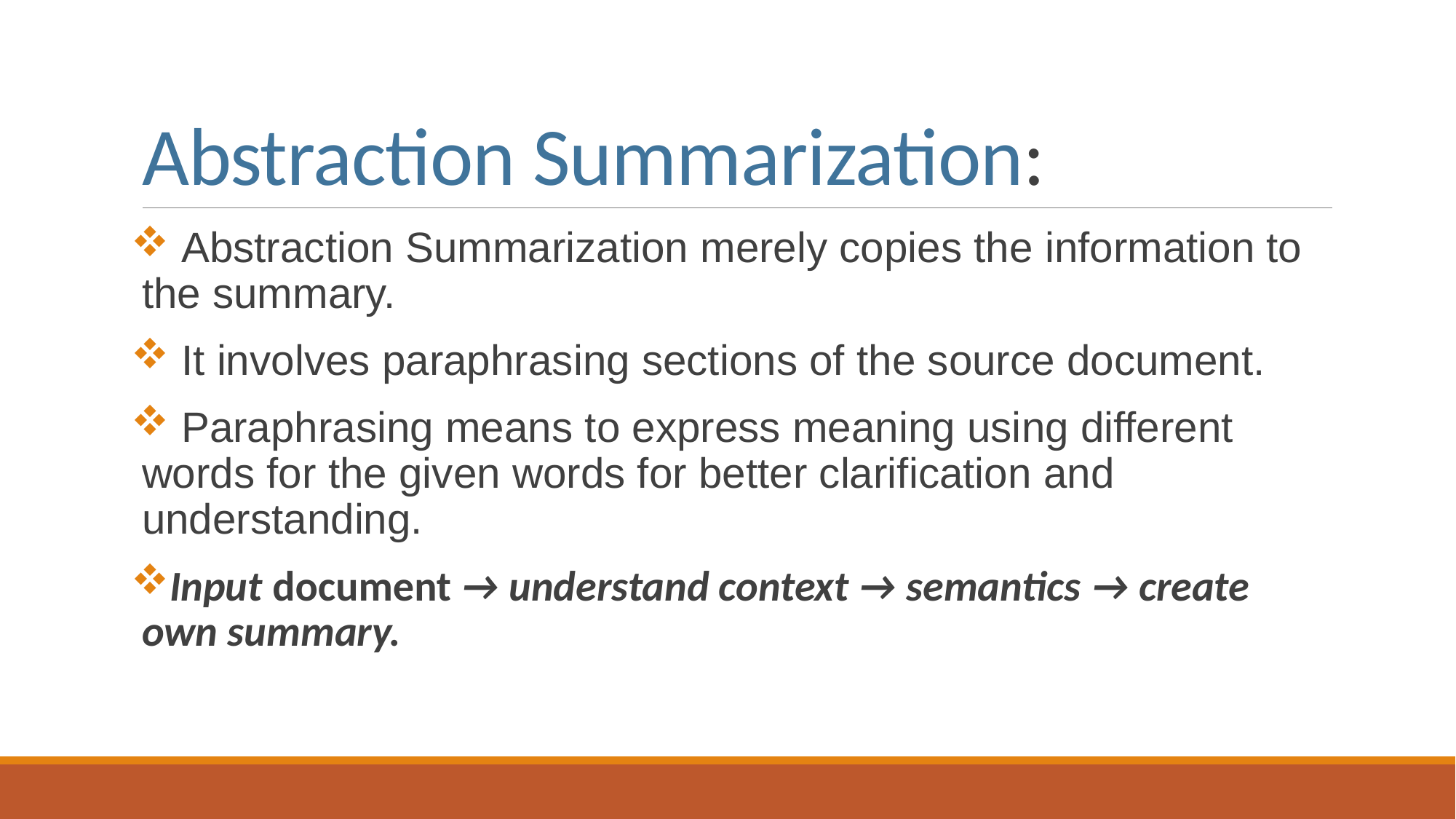

# Abstraction Summarization:
 Abstraction Summarization merely copies the information to the summary.
 It involves paraphrasing sections of the source document.
 Paraphrasing means to express meaning using different words for the given words for better clarification and understanding.
Input document → understand context → semantics → create own summary.